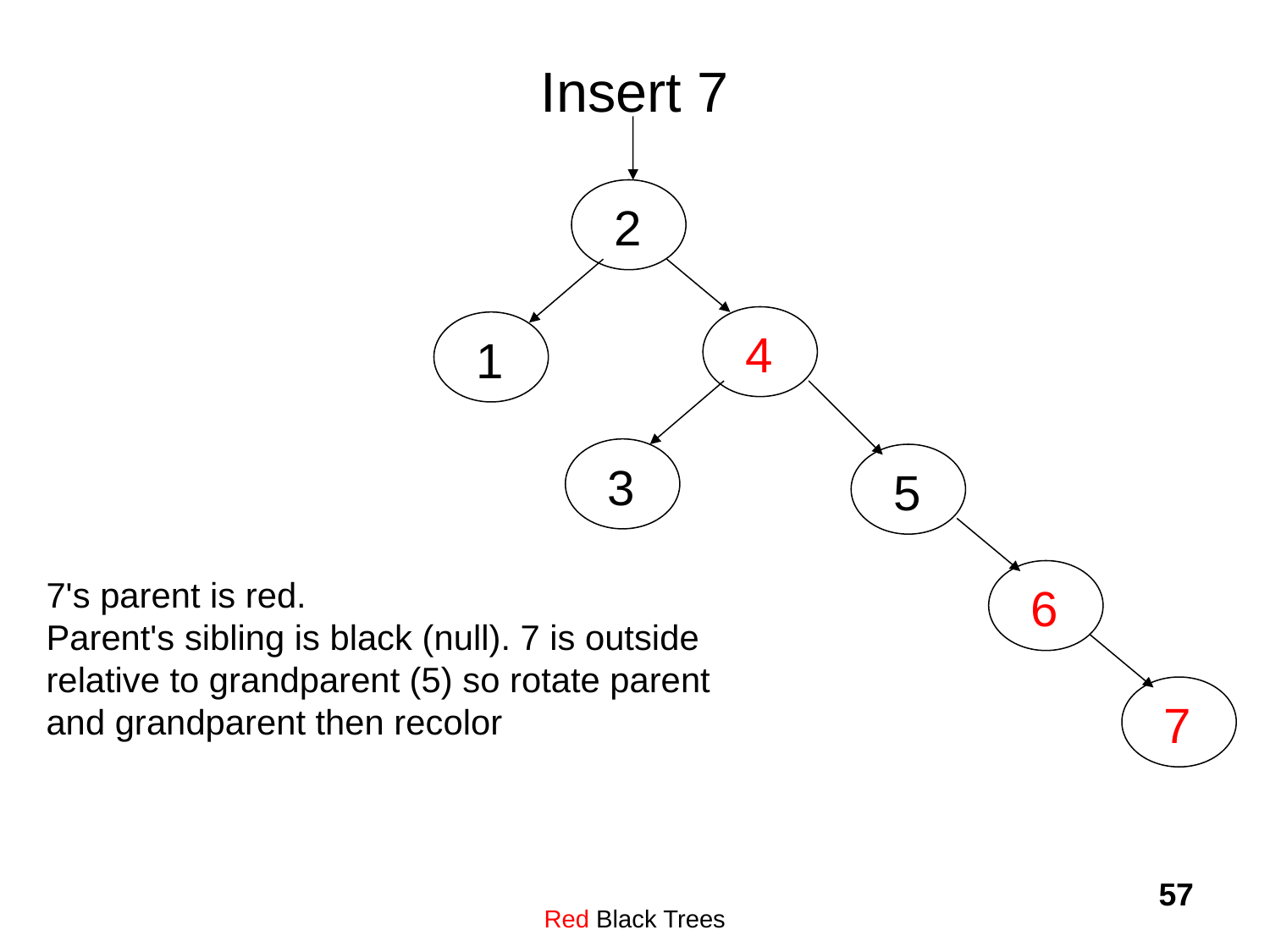

# Insert 7

2

4

1

3

5

6
7's parent is red.
Parent's sibling is black (null). 7 is outside relative to grandparent (5) so rotate parent and grandparent then recolor

7

Red Black Trees
57